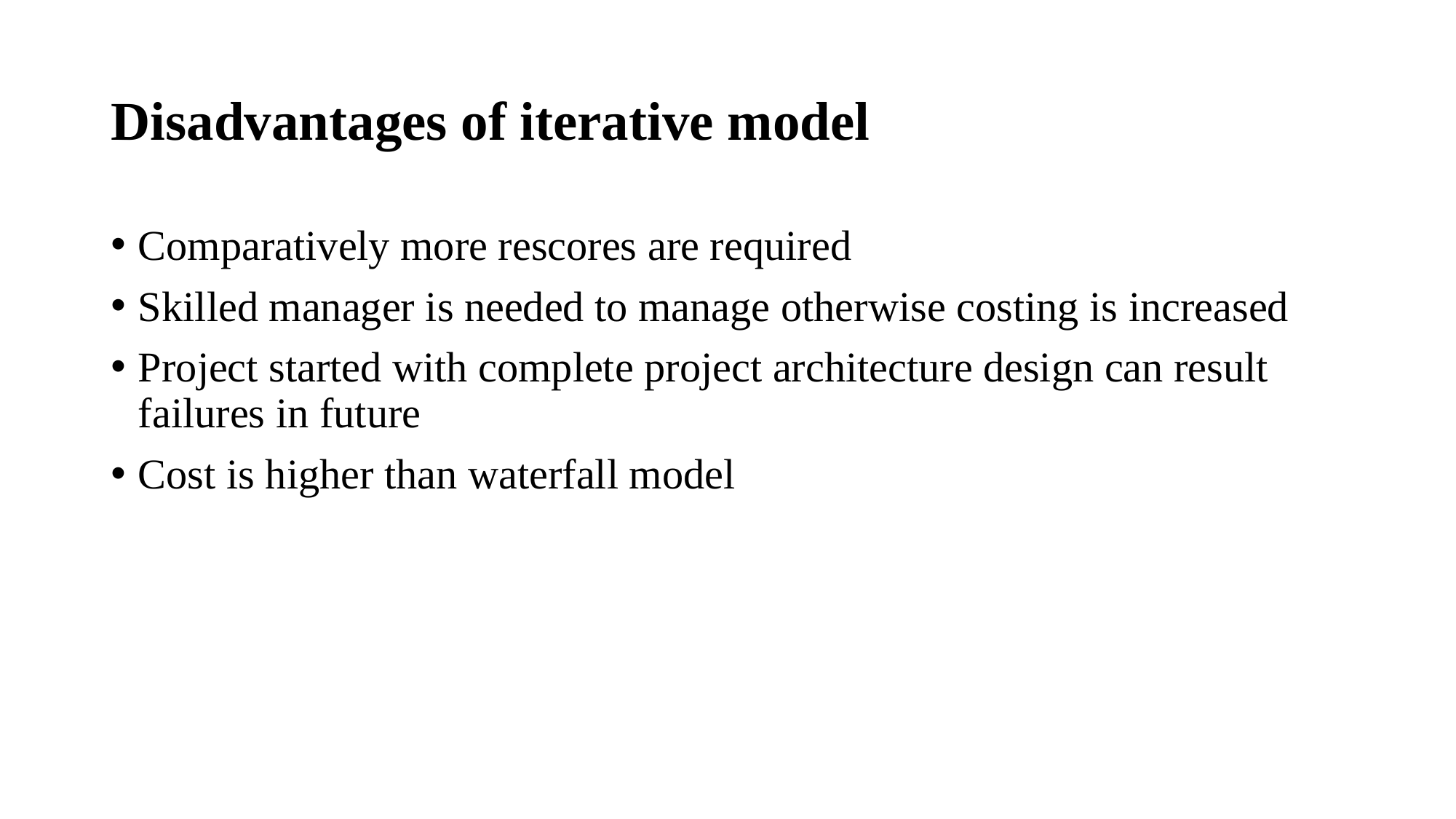

# Disadvantages of iterative model
Comparatively more rescores are required
Skilled manager is needed to manage otherwise costing is increased
Project started with complete project architecture design can result failures in future
Cost is higher than waterfall model